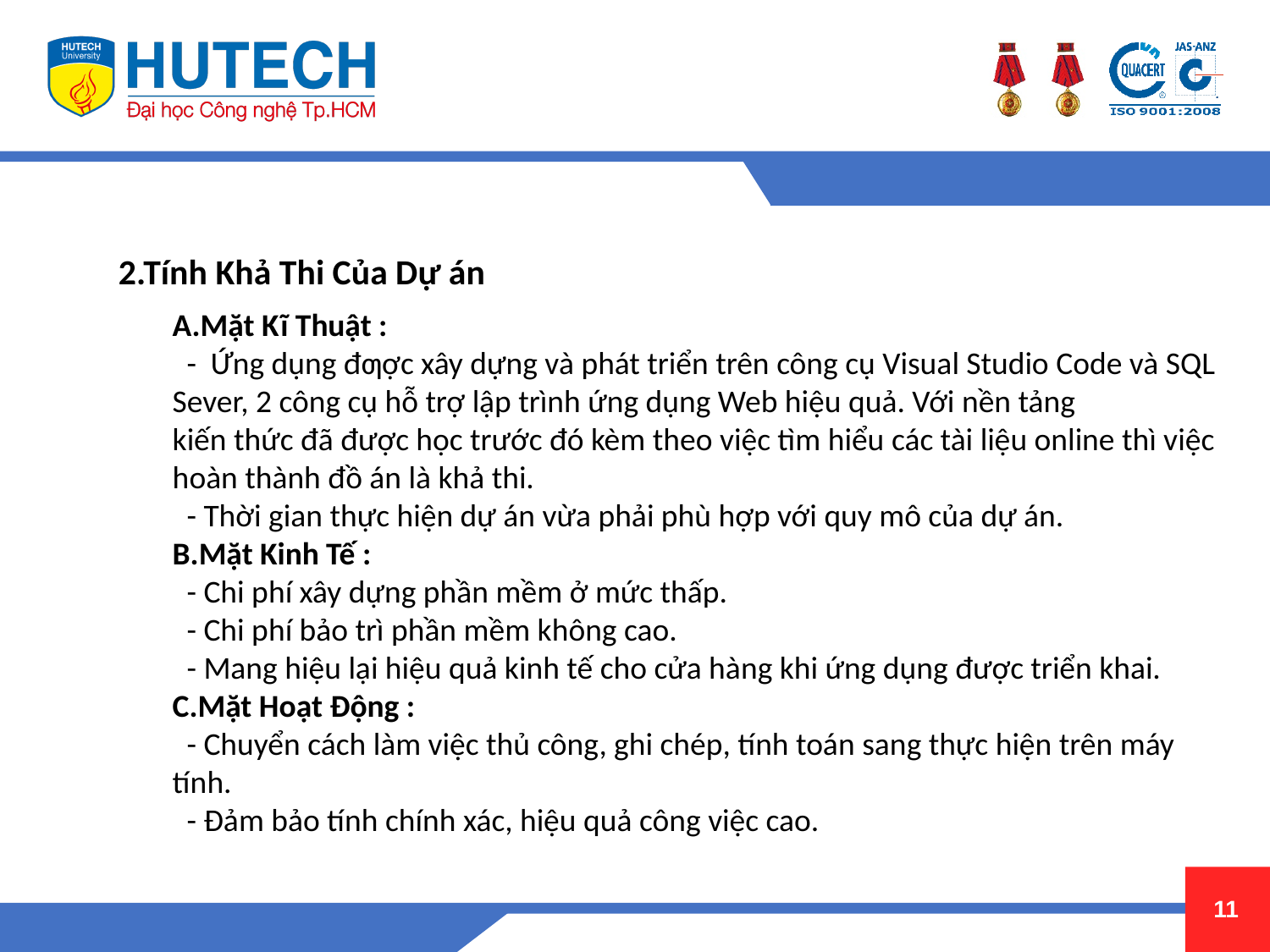

2.Tính Khả Thi Của Dự án
A.Mặt Kĩ Thuật :
  -  Ứng dụng đƣợc xây dựng và phát triển trên công cụ Visual Studio Code và SQL
Sever, 2 công cụ hỗ trợ lập trình ứng dụng Web hiệu quả. Với nền tảng
kiến thức đã được học trước đó kèm theo việc tìm hiểu các tài liệu online thì việc
hoàn thành đồ án là khả thi.
  - Thời gian thực hiện dự án vừa phải phù hợp với quy mô của dự án.
B.Mặt Kinh Tế :
  - Chi phí xây dựng phần mềm ở mức thấp.
  - Chi phí bảo trì phần mềm không cao.
  - Mang hiệu lại hiệu quả kinh tế cho cửa hàng khi ứng dụng được triển khai.
C.Mặt Hoạt Động :
  - Chuyển cách làm việc thủ công, ghi chép, tính toán sang thực hiện trên máy
tính.
  - Đảm bảo tính chính xác, hiệu quả công việc cao.